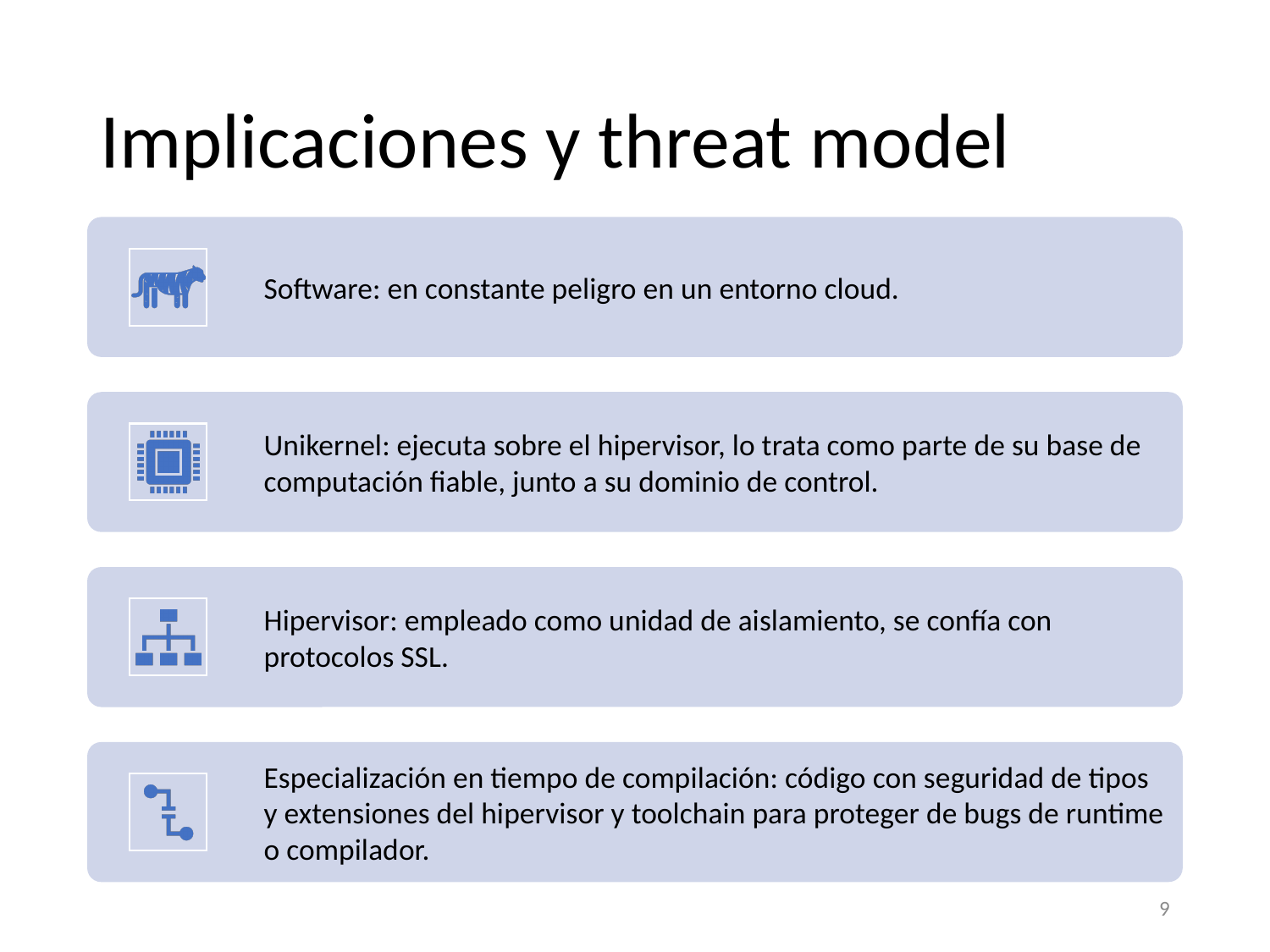

# Implicaciones y threat model
Software: en constante peligro en un entorno cloud.
Unikernel: ejecuta sobre el hipervisor, lo trata como parte de su base de computación fiable, junto a su dominio de control.
Hipervisor: empleado como unidad de aislamiento, se confía con protocolos SSL.
Especialización en tiempo de compilación: código con seguridad de tipos y extensiones del hipervisor y toolchain para proteger de bugs de runtime o compilador.
9